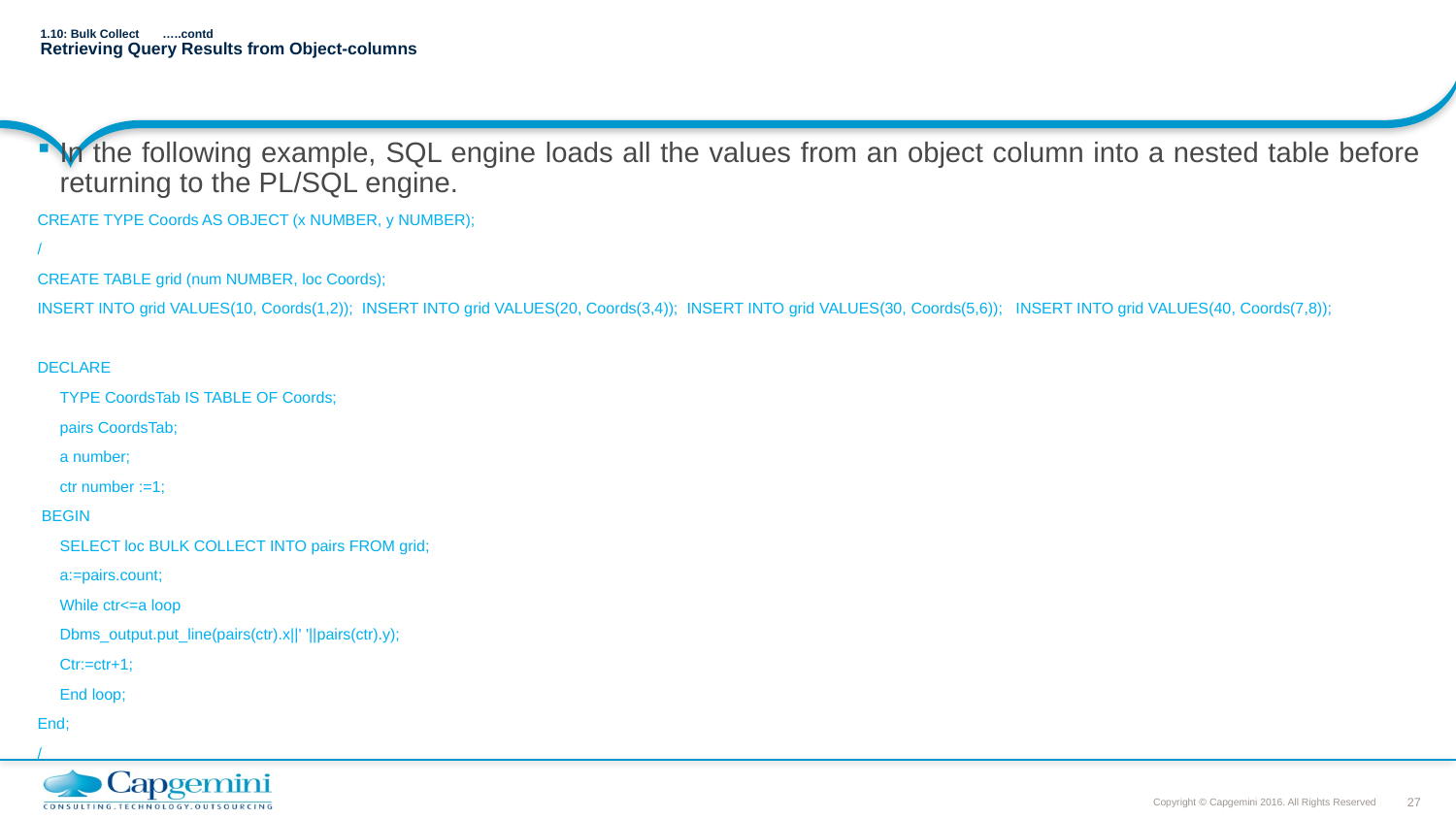

# 1.10: Bulk Collect									…..contd Retrieving Query Results from Object-columns
In the following example, SQL engine loads all the values from an object column into a nested table before returning to the PL/SQL engine.
CREATE TYPE Coords AS OBJECT (x NUMBER, y NUMBER);
/
CREATE TABLE grid (num NUMBER, loc Coords);
INSERT INTO grid VALUES(10, Coords(1,2));  INSERT INTO grid VALUES(20, Coords(3,4));  INSERT INTO grid VALUES(30, Coords(5,6));   INSERT INTO grid VALUES(40, Coords(7,8));

DECLARE
 		TYPE CoordsTab IS TABLE OF Coords;
 		pairs CoordsTab;
 		a number;
 		ctr number :=1;
 BEGIN
 		SELECT loc BULK COLLECT INTO pairs FROM grid;
		a:=pairs.count;
		While ctr<=a loop
			Dbms_output.put_line(pairs(ctr).x||' '||pairs(ctr).y);
			Ctr:=ctr+1;
		End loop;
End;
/